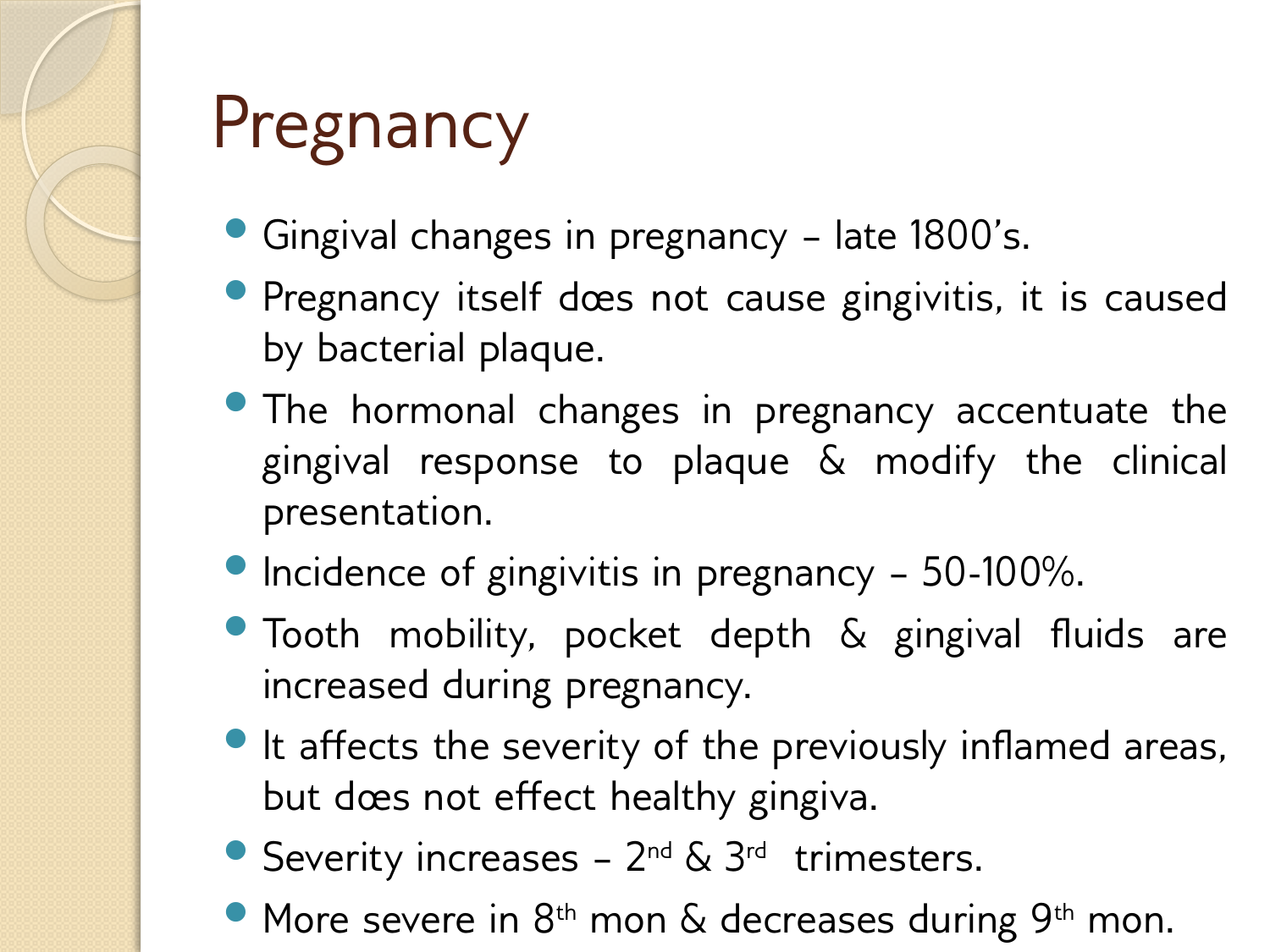

# Pregnancy
Gingival changes in pregnancy – late 1800’s.
Pregnancy itself does not cause gingivitis, it is caused by bacterial plaque.
The hormonal changes in pregnancy accentuate the gingival response to plaque & modify the clinical presentation.
Incidence of gingivitis in pregnancy – 50-100%.
Tooth mobility, pocket depth & gingival fluids are increased during pregnancy.
It affects the severity of the previously inflamed areas, but does not effect healthy gingiva.
Severity increases – 2nd & 3rd   trimesters.
More severe in 8th mon & decreases during 9th mon.